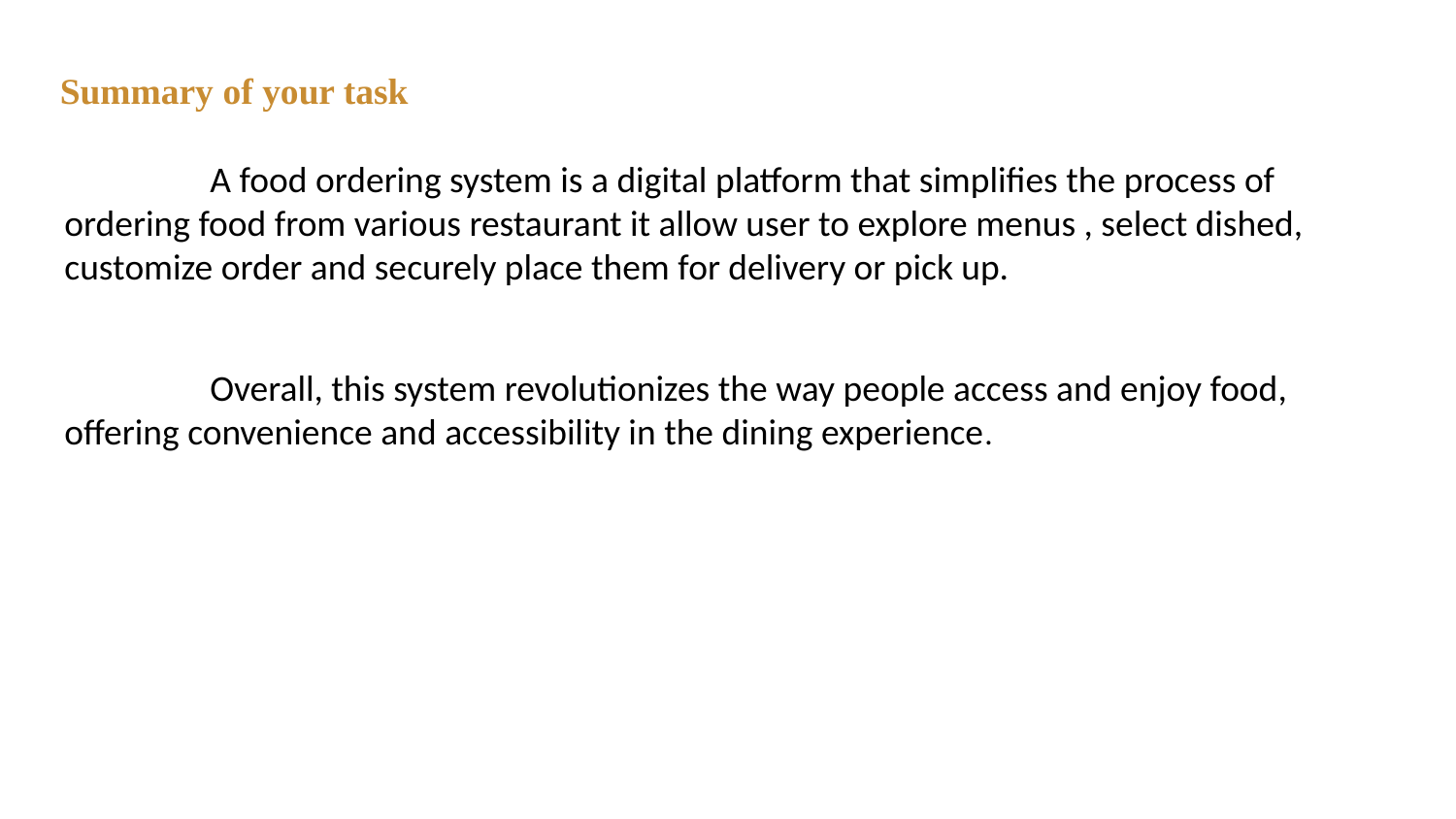

# Summary of your task
	A food ordering system is a digital platform that simplifies the process of ordering food from various restaurant it allow user to explore menus , select dished, customize order and securely place them for delivery or pick up.

	Overall, this system revolutionizes the way people access and enjoy food, offering convenience and accessibility in the dining experience.